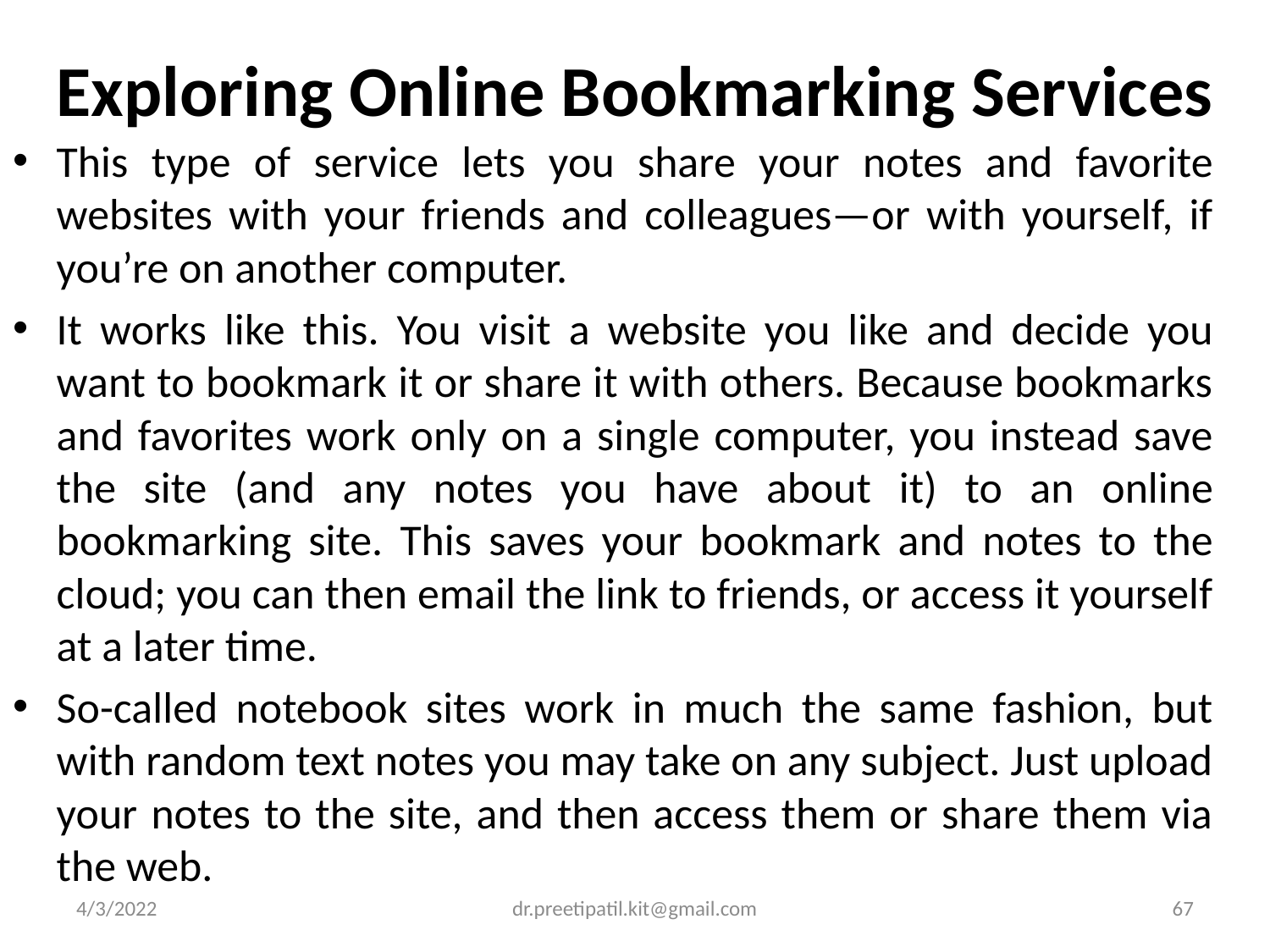

# Exploring Online Bookmarking Services
This type of service lets you share your notes and favorite websites with your friends and colleagues—or with yourself, if you’re on another computer.
It works like this. You visit a website you like and decide you want to bookmark it or share it with others. Because bookmarks and favorites work only on a single computer, you instead save the site (and any notes you have about it) to an online bookmarking site. This saves your bookmark and notes to the cloud; you can then email the link to friends, or access it yourself at a later time.
So-called notebook sites work in much the same fashion, but with random text notes you may take on any subject. Just upload your notes to the site, and then access them or share them via the web.
4/3/2022
dr.preetipatil.kit@gmail.com
67